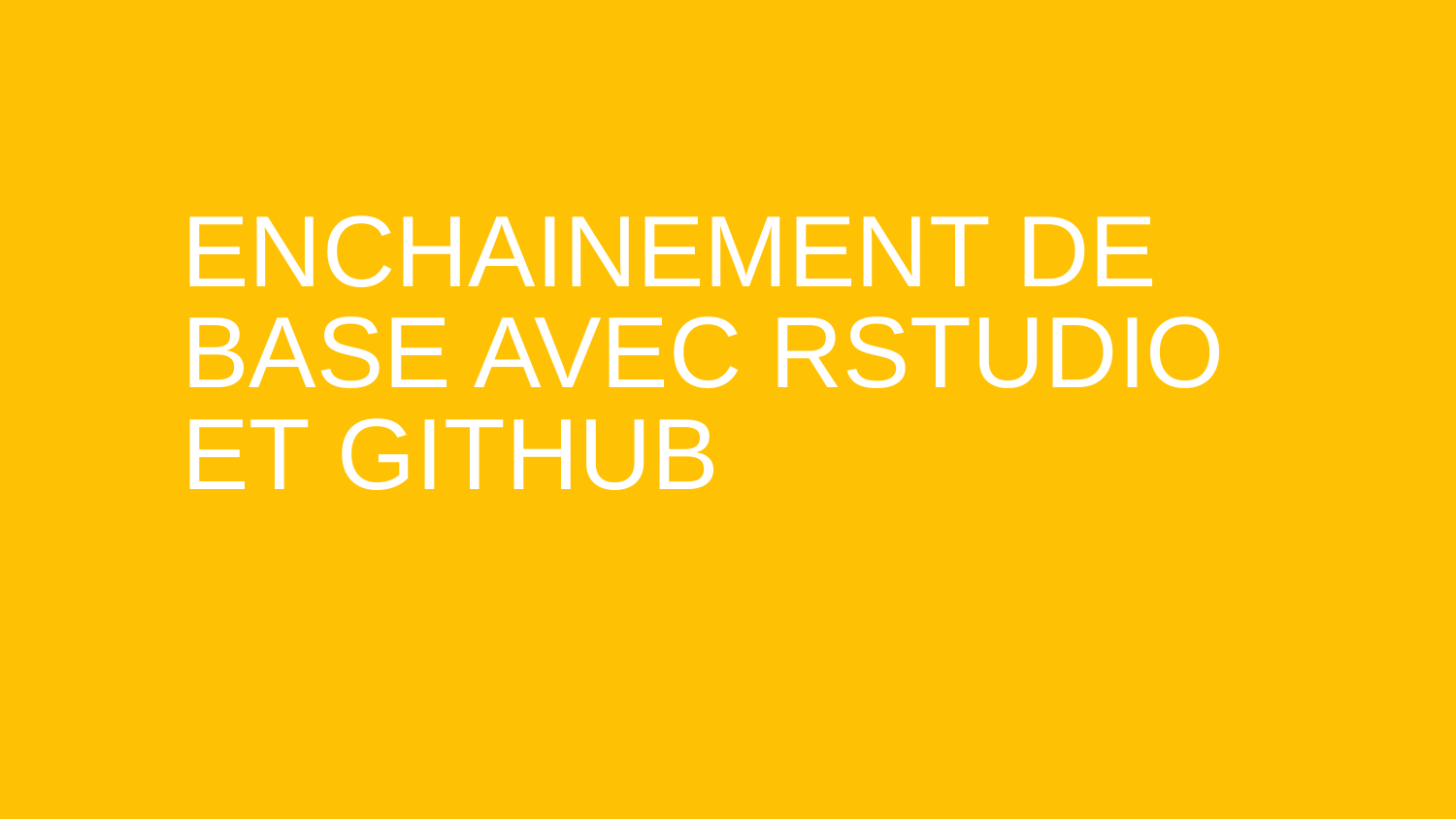

# Enchainement de base avec RStudio et GitHub